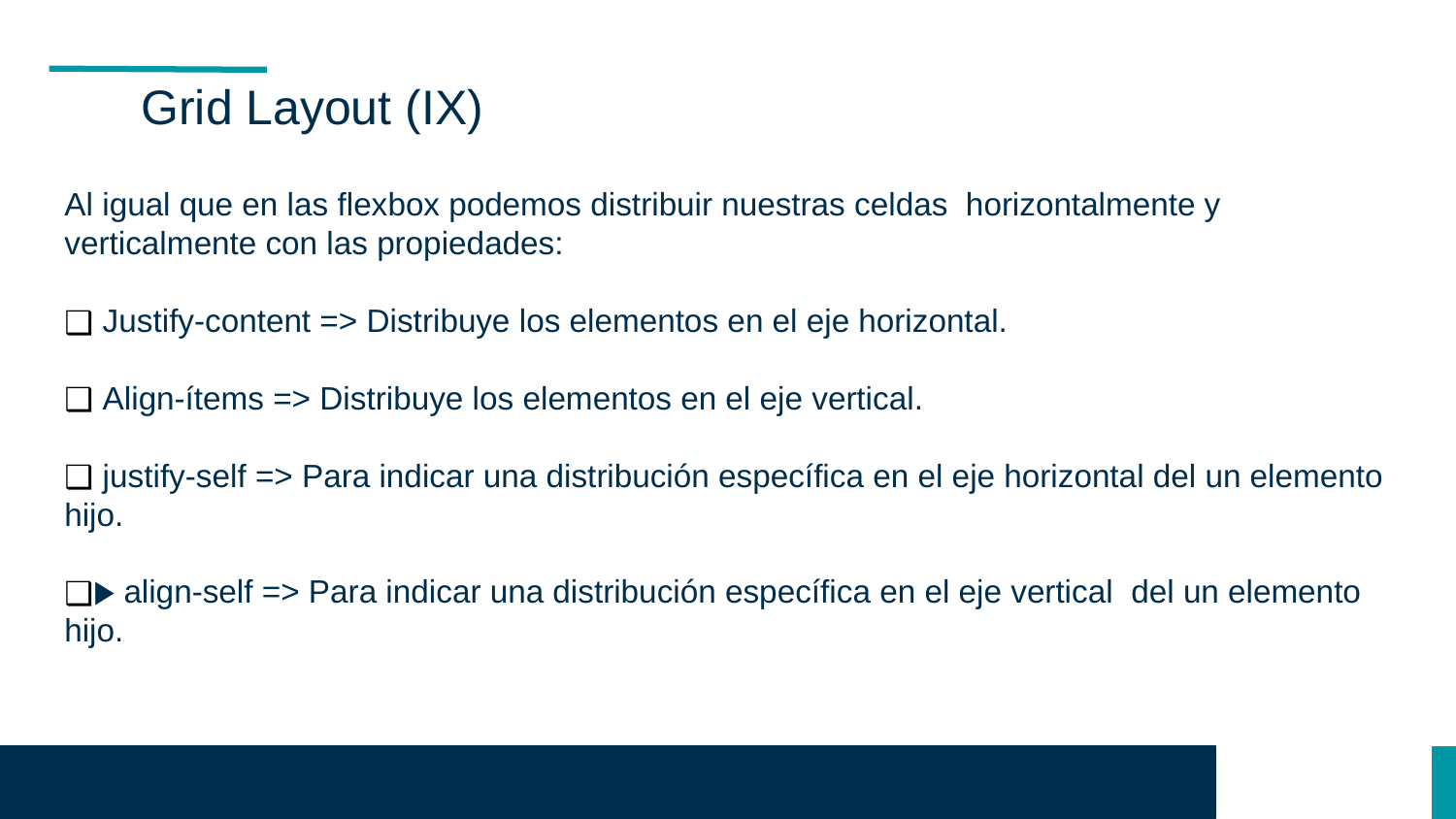

Grid Layout (IX)

Al igual que en las flexbox podemos distribuir nuestras celdas  horizontalmente y verticalmente con las propiedades:

 Justify-content => Distribuye los elementos en el eje horizontal.

 Align-ítems => Distribuye los elementos en el eje vertical.

 justify-self => Para indicar una distribución específica en el eje horizontal del un elemento hijo.

▶ align-self => Para indicar una distribución específica en el eje vertical  del un elemento hijo.